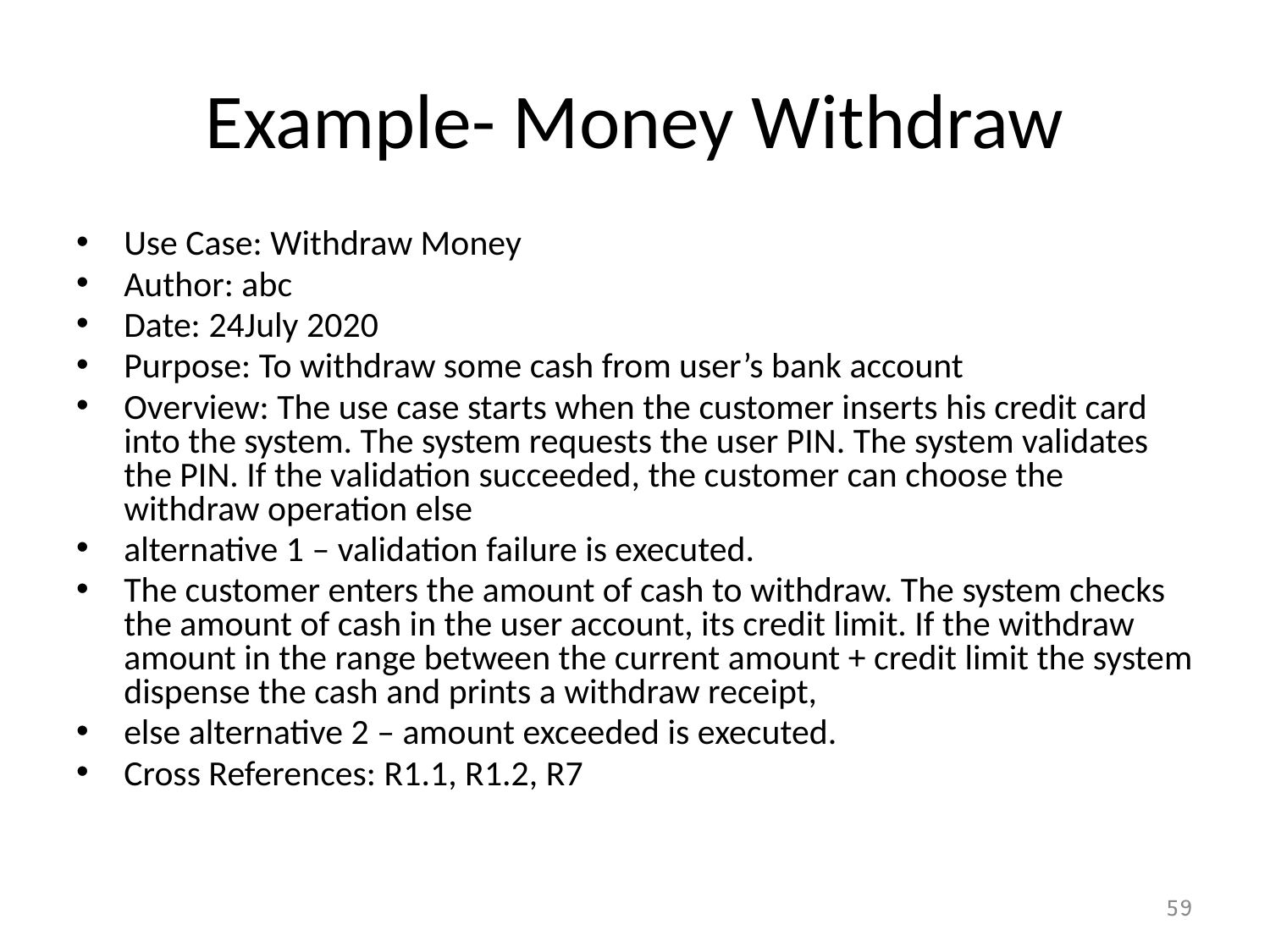

# Example- Money Withdraw
Use Case: Withdraw Money
Author: abc
Date: 24July 2020
Purpose: To withdraw some cash from user’s bank account
Overview: The use case starts when the customer inserts his credit card into the system. The system requests the user PIN. The system validates the PIN. If the validation succeeded, the customer can choose the withdraw operation else
alternative 1 – validation failure is executed.
The customer enters the amount of cash to withdraw. The system checks the amount of cash in the user account, its credit limit. If the withdraw amount in the range between the current amount + credit limit the system dispense the cash and prints a withdraw receipt,
else alternative 2 – amount exceeded is executed.
Cross References: R1.1, R1.2, R7

59